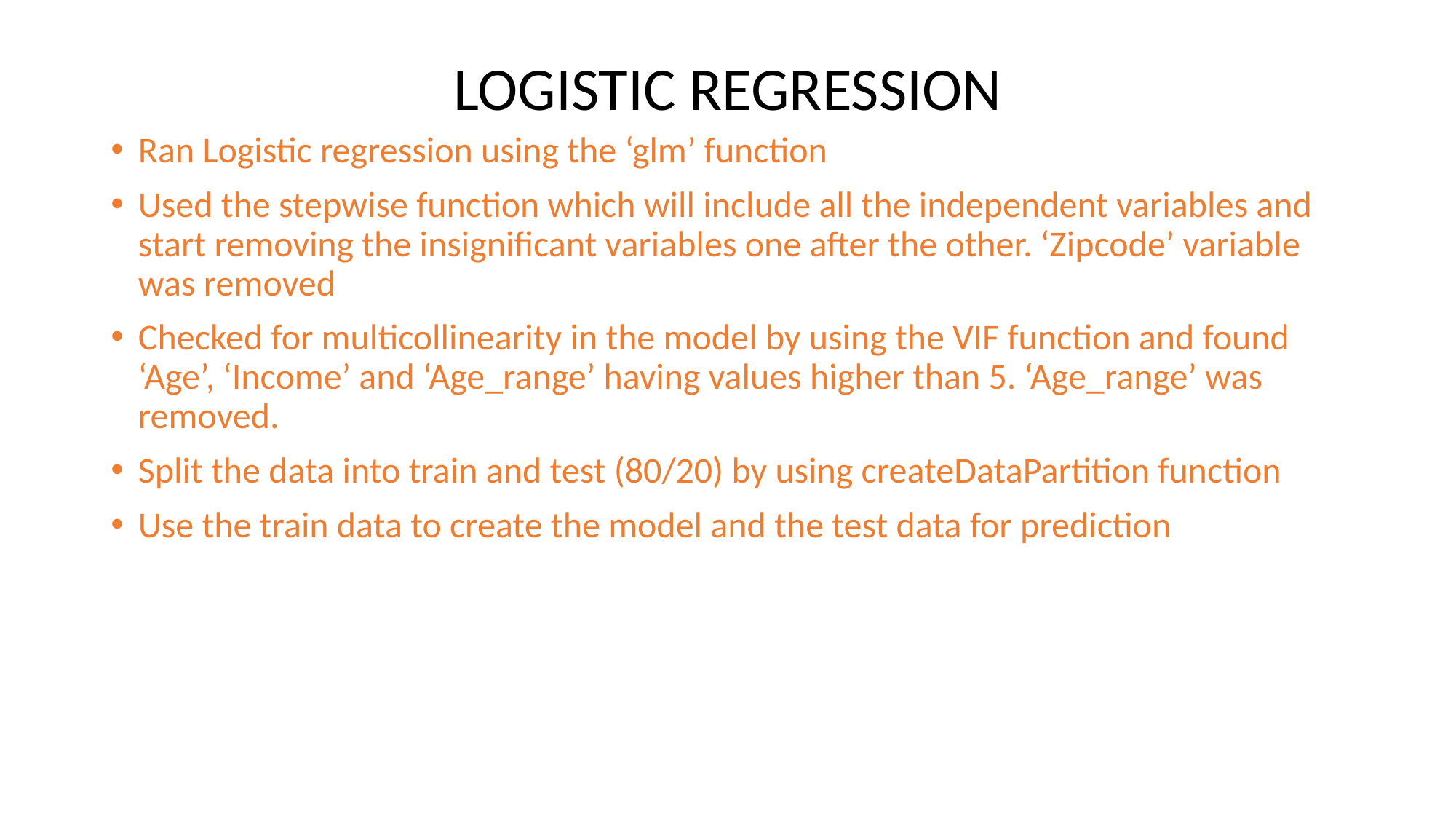

# LOGISTIC REGRESSION
Ran Logistic regression using the ‘glm’ function
Used the stepwise function which will include all the independent variables and start removing the insignificant variables one after the other. ‘Zipcode’ variable was removed
Checked for multicollinearity in the model by using the VIF function and found ‘Age’, ‘Income’ and ‘Age_range’ having values higher than 5. ‘Age_range’ was removed.
Split the data into train and test (80/20) by using createDataPartition function
Use the train data to create the model and the test data for prediction